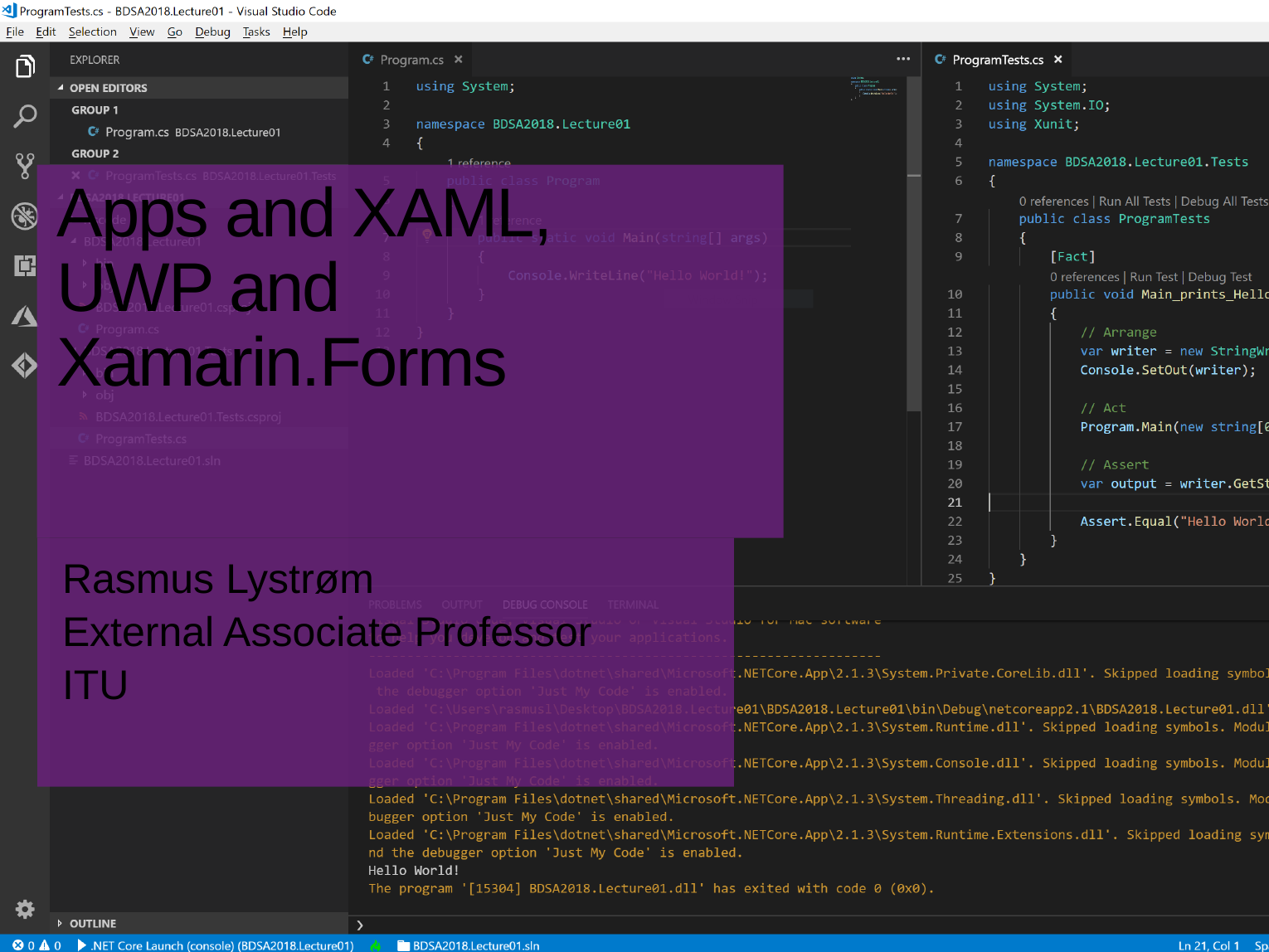

# Apps and XAML, UWP and Xamarin.Forms
Rasmus Lystrøm
External Associate Professor
ITU